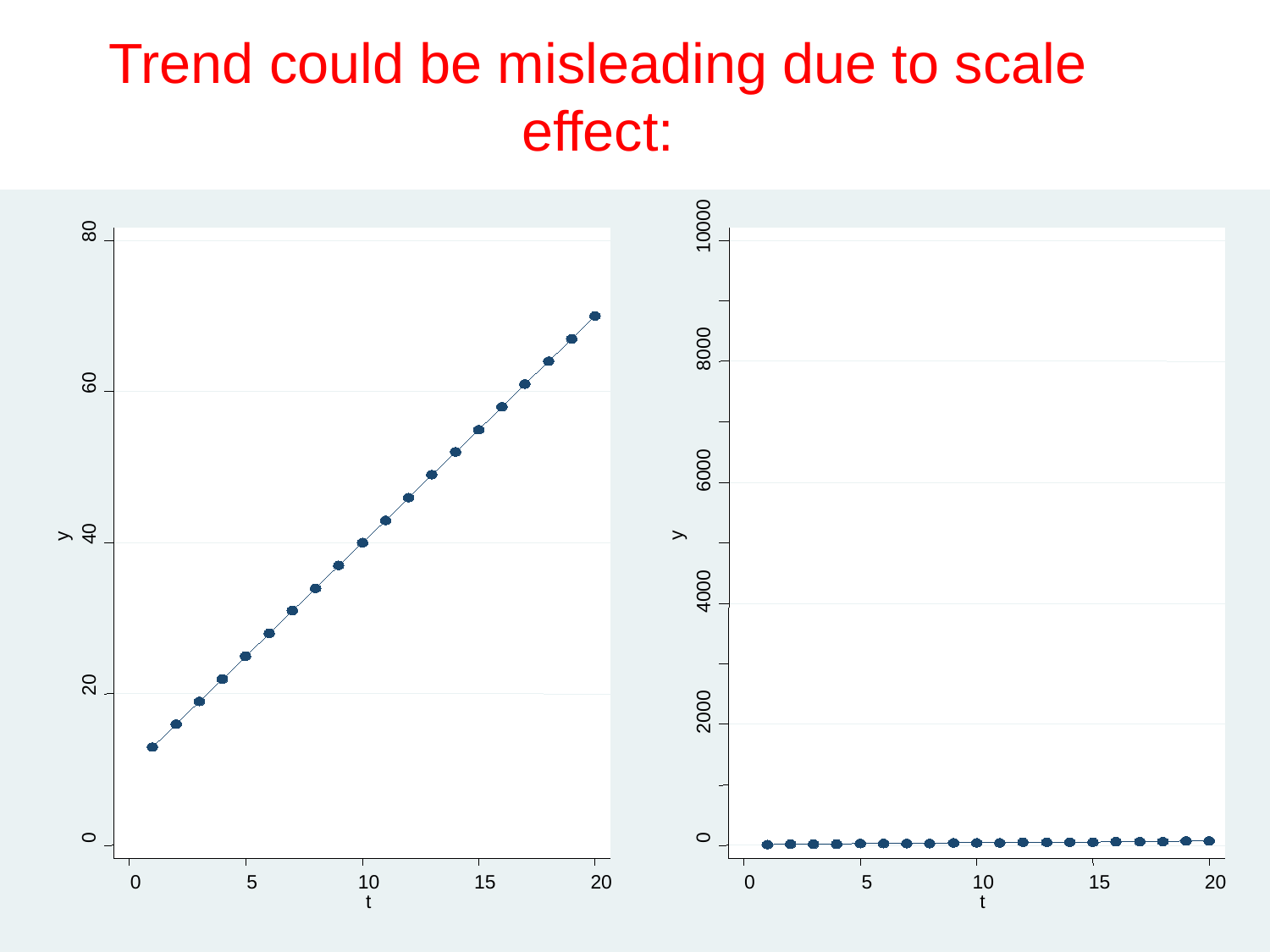

Trend could be misleading due to scale effect:

10000
80

8000

60

6000

40
y
y

4000

20

2000

0
0

0
5
10
15
20
0
5
10
15
20
t
t